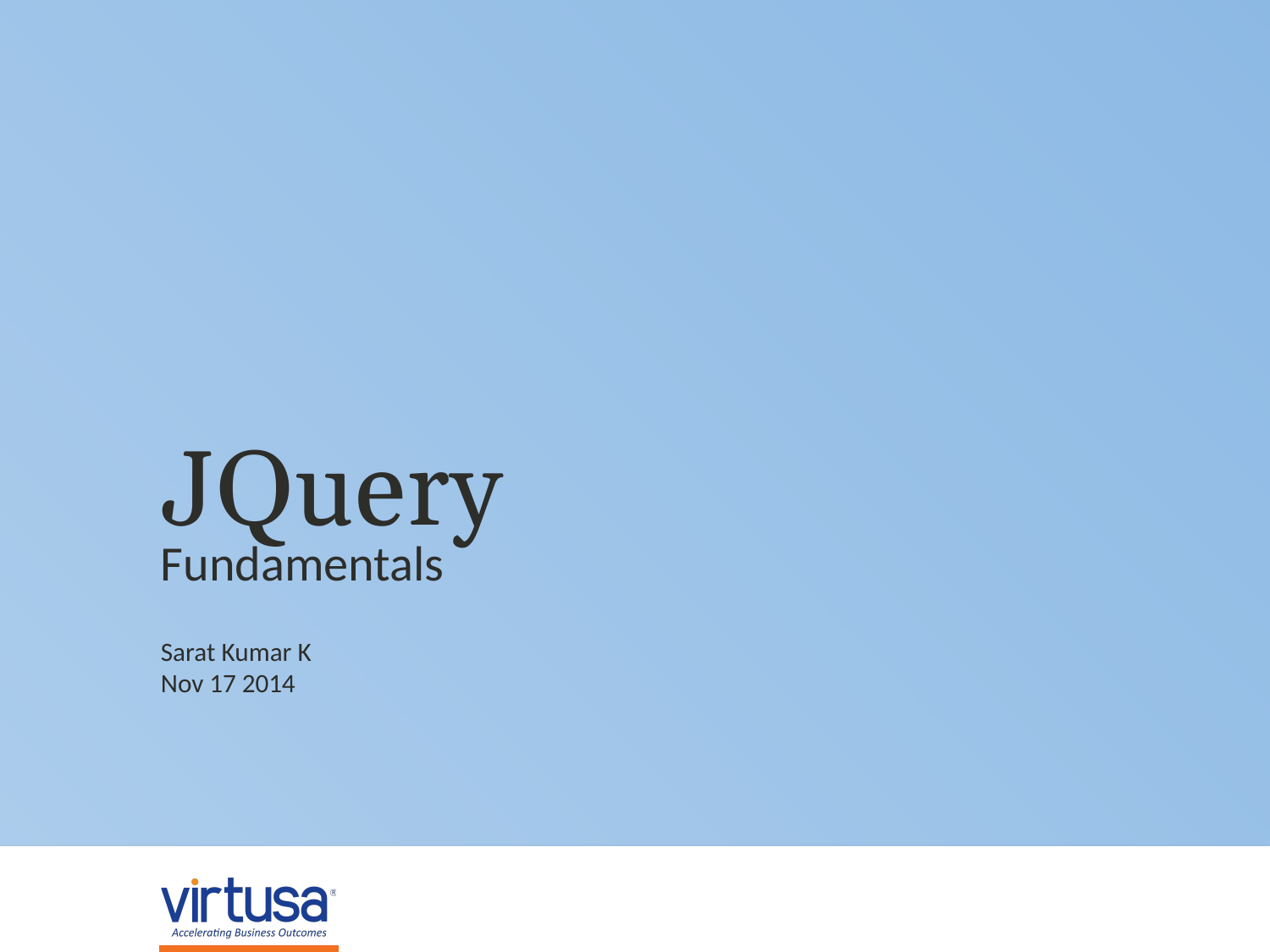

# JQuery
Fundamentals
Sarat Kumar K
Nov 17 2014